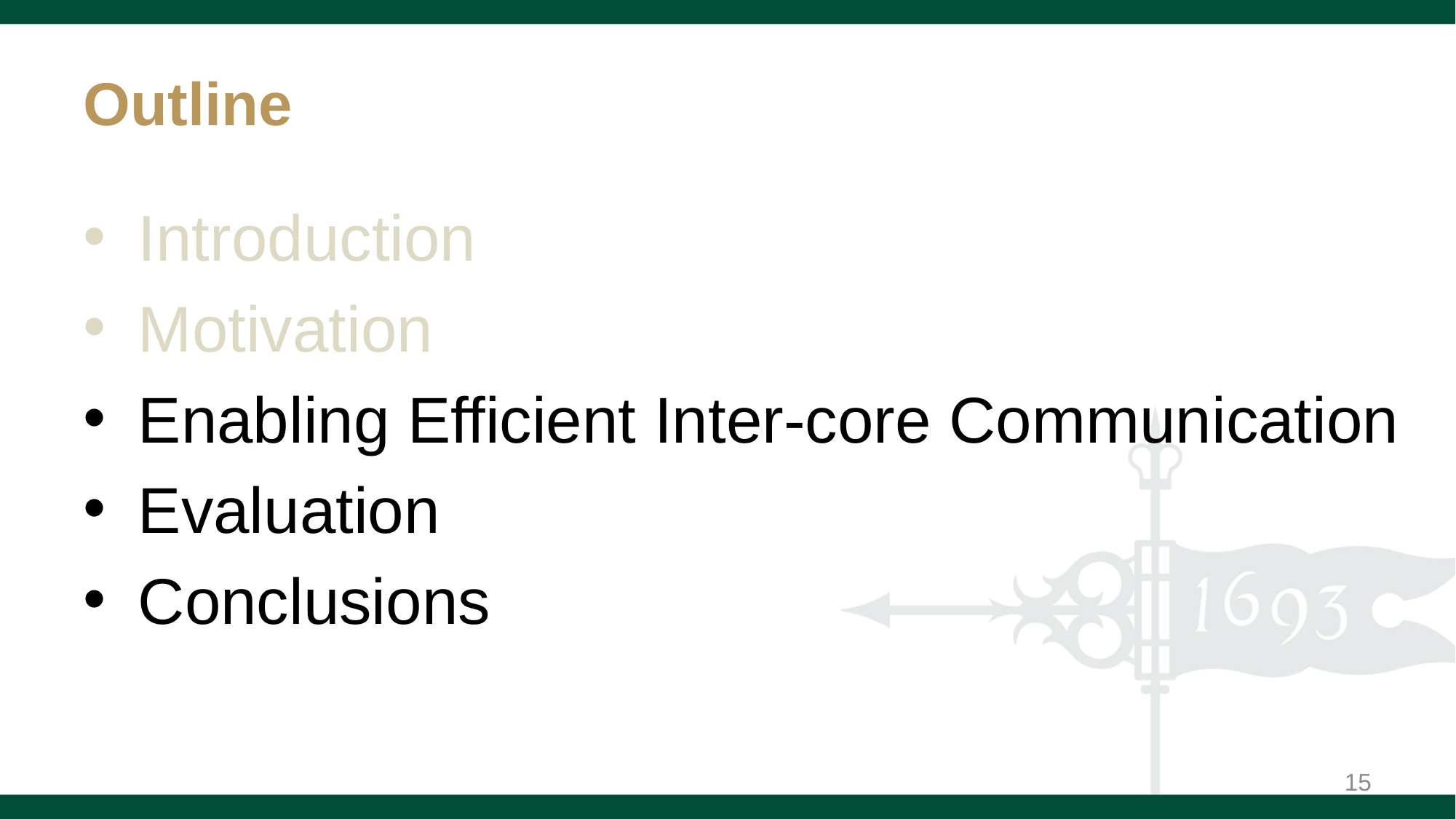

# Outline
Introduction
Motivation
Enabling Efficient Inter-core Communication
Evaluation
Conclusions

15